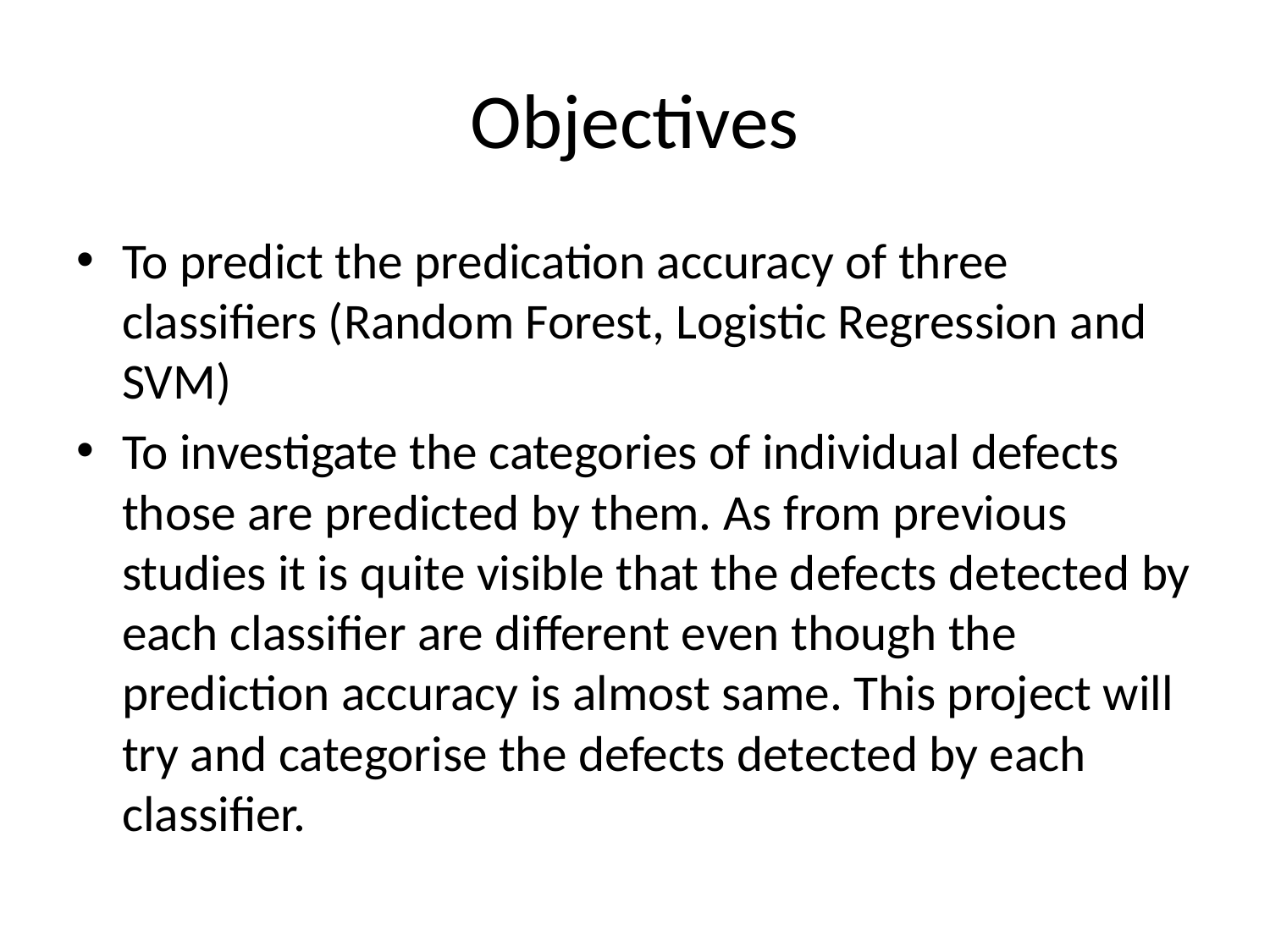

# Objectives
To predict the predication accuracy of three classifiers (Random Forest, Logistic Regression and SVM)
To investigate the categories of individual defects those are predicted by them. As from previous studies it is quite visible that the defects detected by each classifier are different even though the prediction accuracy is almost same. This project will try and categorise the defects detected by each classifier.